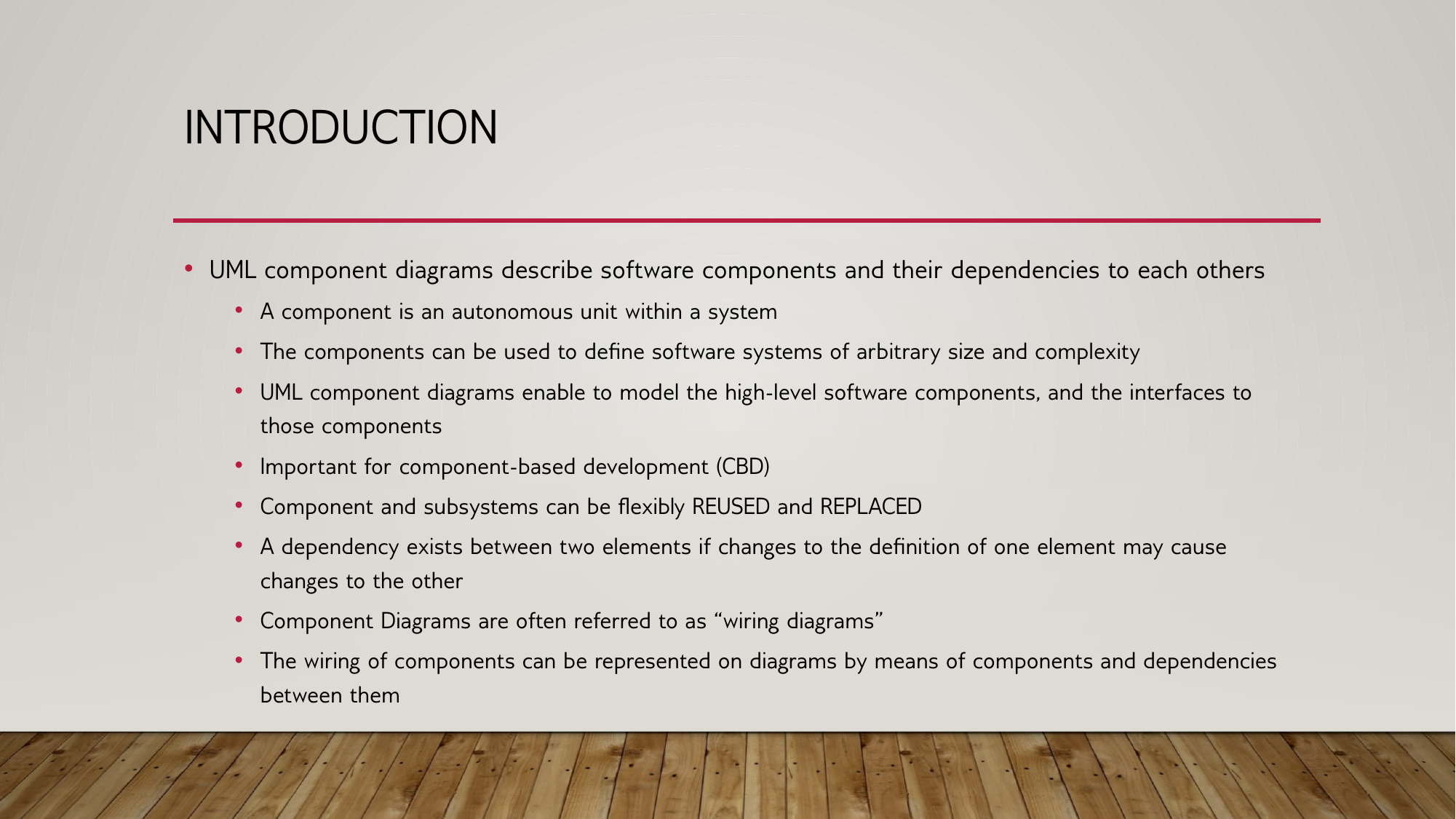

# INTRODUCTION
UML component diagrams describe software components and their dependencies to each others
A component is an autonomous unit within a system
The components can be used to define software systems of arbitrary size and complexity
UML component diagrams enable to model the high-level software components, and the interfaces to those components
Important for component-based development (CBD)
Component and subsystems can be flexibly REUSED and REPLACED
A dependency exists between two elements if changes to the definition of one element may cause changes to the other
Component Diagrams are often referred to as “wiring diagrams”
The wiring of components can be represented on diagrams by means of components and dependencies between them